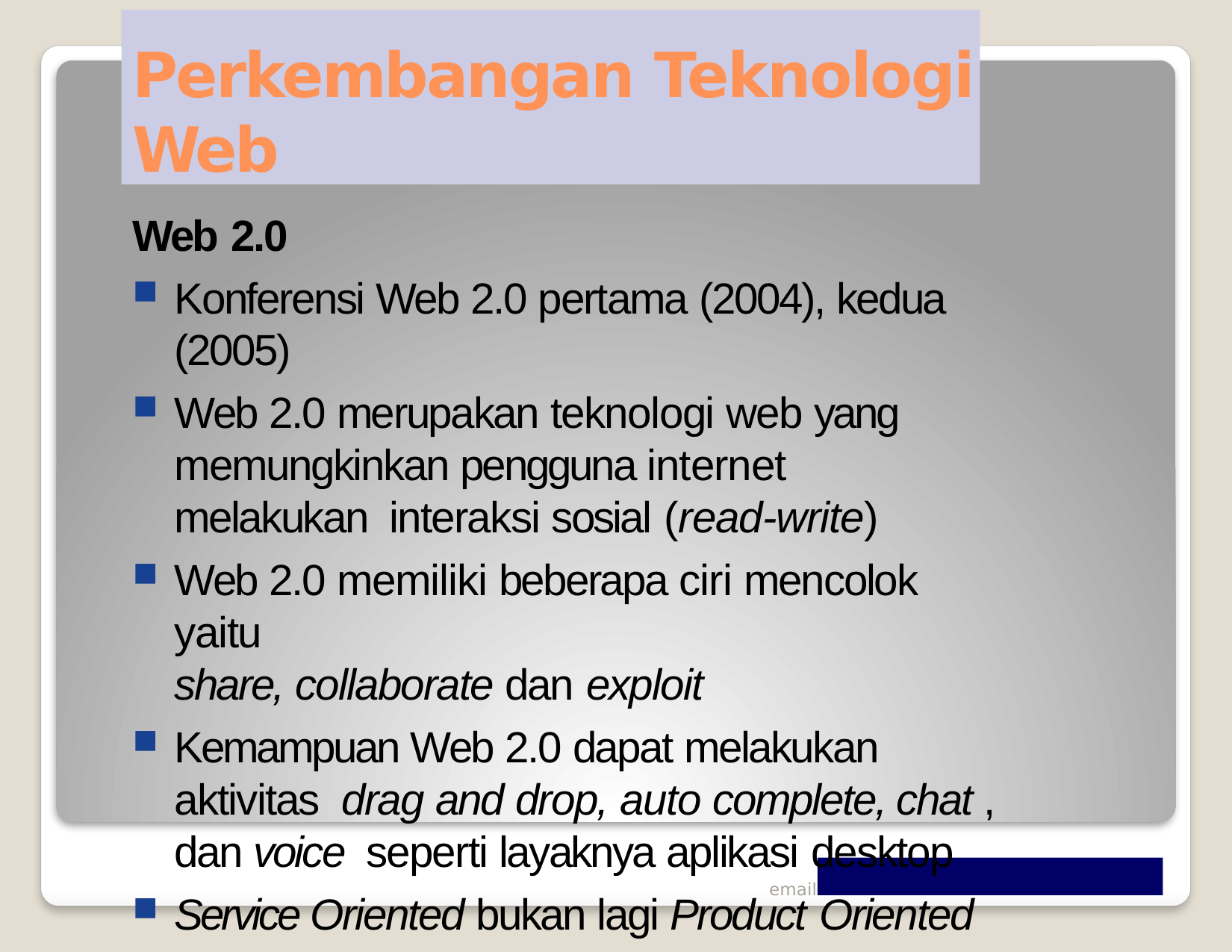

# Perkembangan Teknologi Web
Web 2.0
Konferensi Web 2.0 pertama (2004), kedua (2005)
Web 2.0 merupakan teknologi web yang  memungkinkan pengguna internet melakukan  interaksi sosial (read-write)
Web 2.0 memiliki beberapa ciri mencolok yaitu
share, collaborate dan exploit
Kemampuan Web 2.0 dapat melakukan aktivitas  drag and drop, auto complete, chat , dan voice  seperti layaknya aplikasi desktop
Service Oriented bukan lagi Product Oriented

email